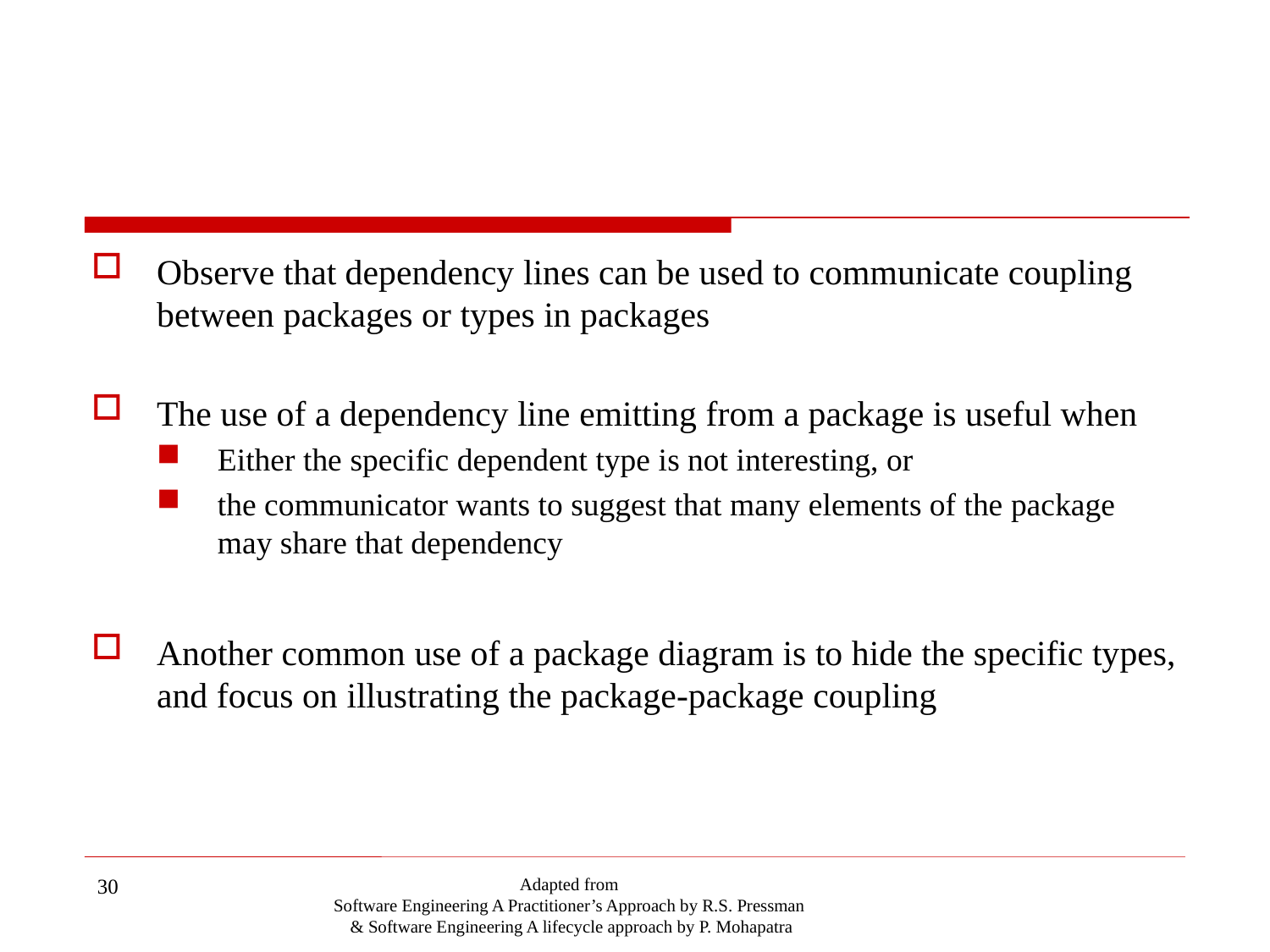

#
Observe that dependency lines can be used to communicate coupling between packages or types in packages

The use of a dependency line emitting from a package is useful when
Either the specific dependent type is not interesting, or
the communicator wants to suggest that many elements of the package may share that dependency

Another common use of a package diagram is to hide the specific types, and focus on illustrating the package-package coupling
30
Adapted from
Software Engineering A Practitioner’s Approach by R.S. Pressman
& Software Engineering A lifecycle approach by P. Mohapatra